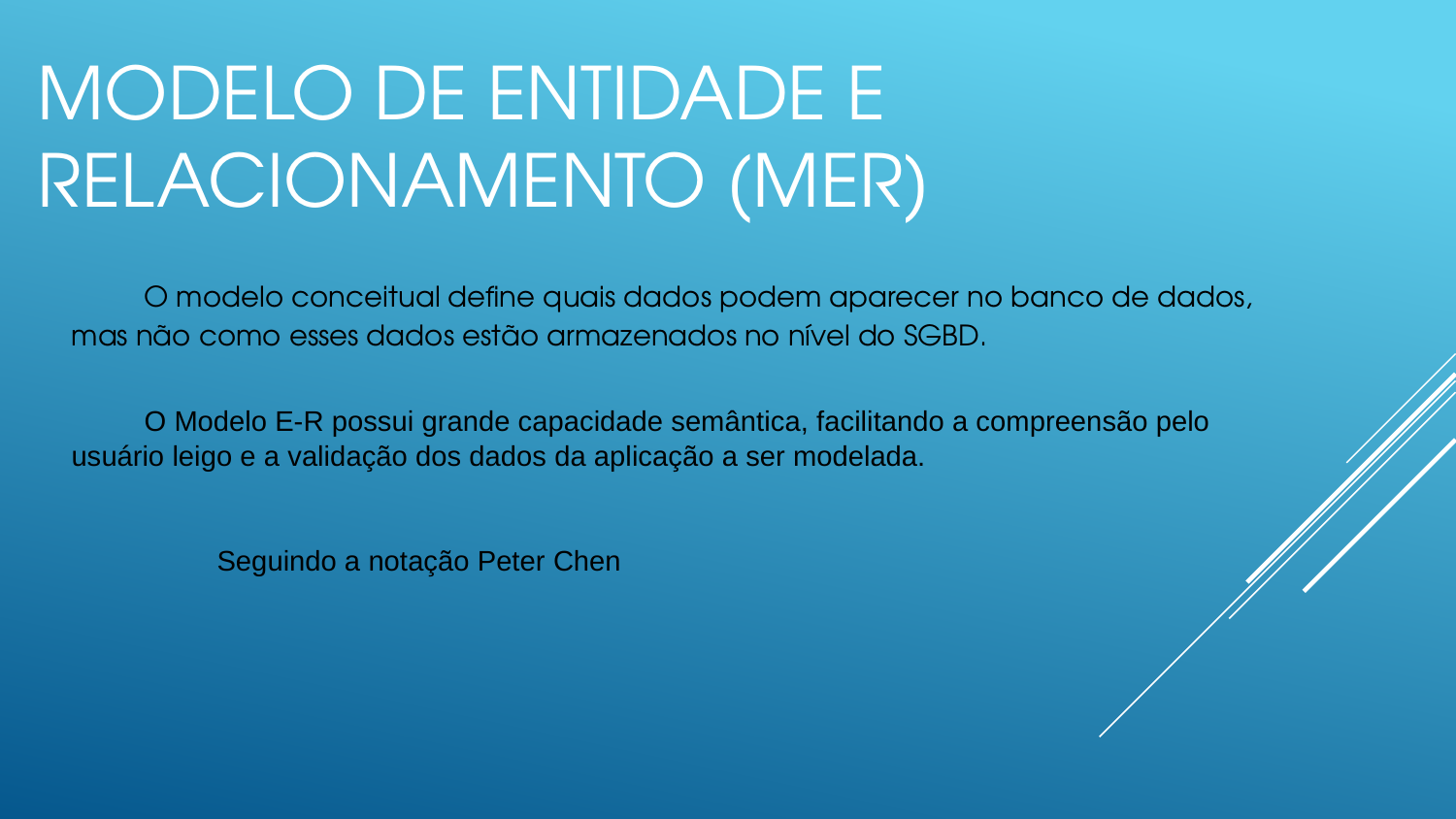

MODELO DE ENTIDADE E RELACIONAMENTO (MER)
O modelo conceitual define quais dados podem aparecer no banco de dados, mas não como esses dados estão armazenados no nível do SGBD.
O Modelo E-R possui grande capacidade semântica, facilitando a compreensão pelo usuário leigo e a validação dos dados da aplicação a ser modelada.
	Seguindo a notação Peter Chen